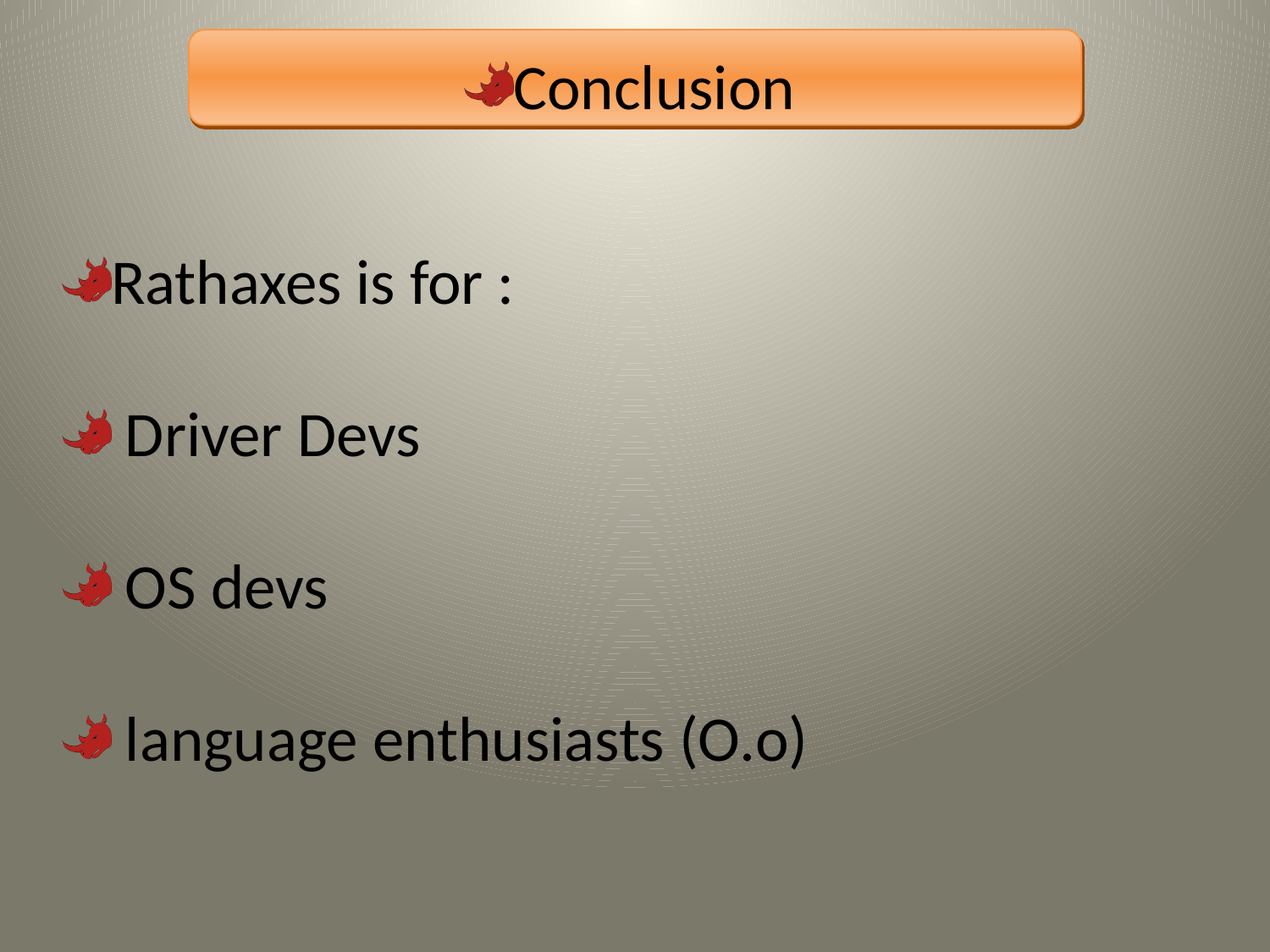

Conclusion
Rathaxes is for :
 Driver Devs
 OS devs
 language enthusiasts (O.o)